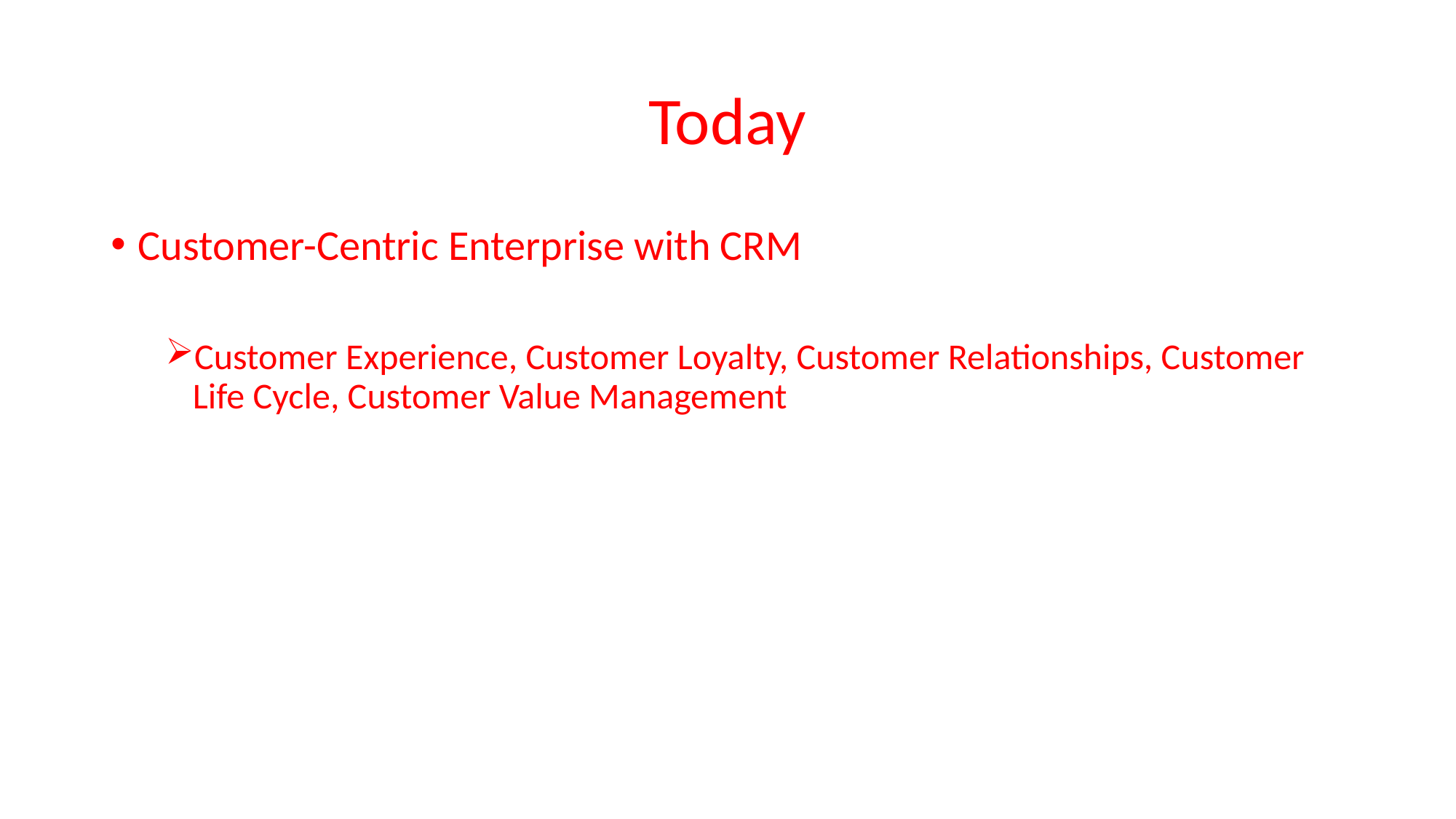

# Today
Customer-Centric Enterprise with CRM

Customer Experience, Customer Loyalty, Customer Relationships, Customer Life Cycle, Customer Value Management